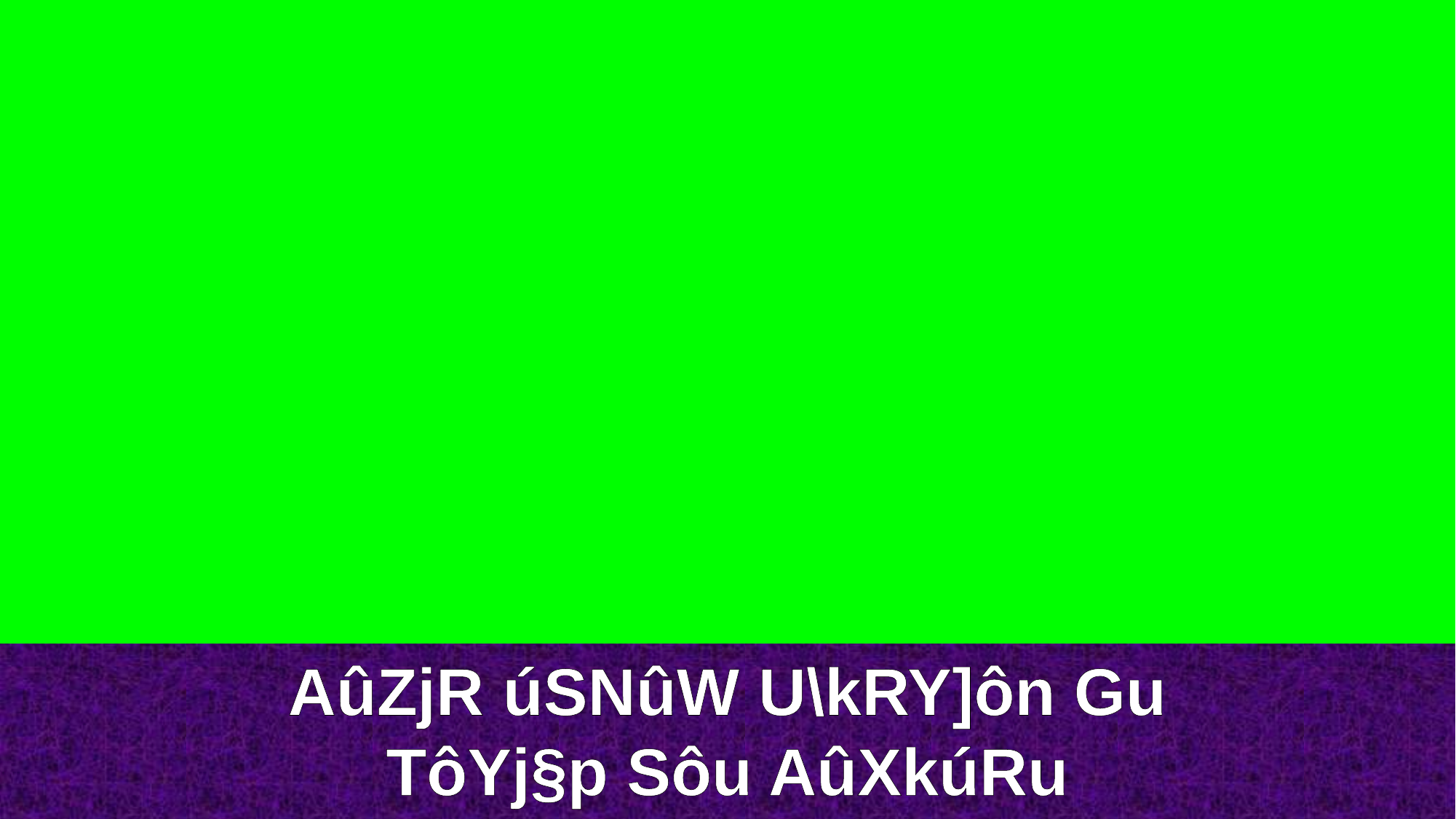

AûZjR úSNûW U\kRY]ôn Gu
TôYj§p Sôu AûXkúRu